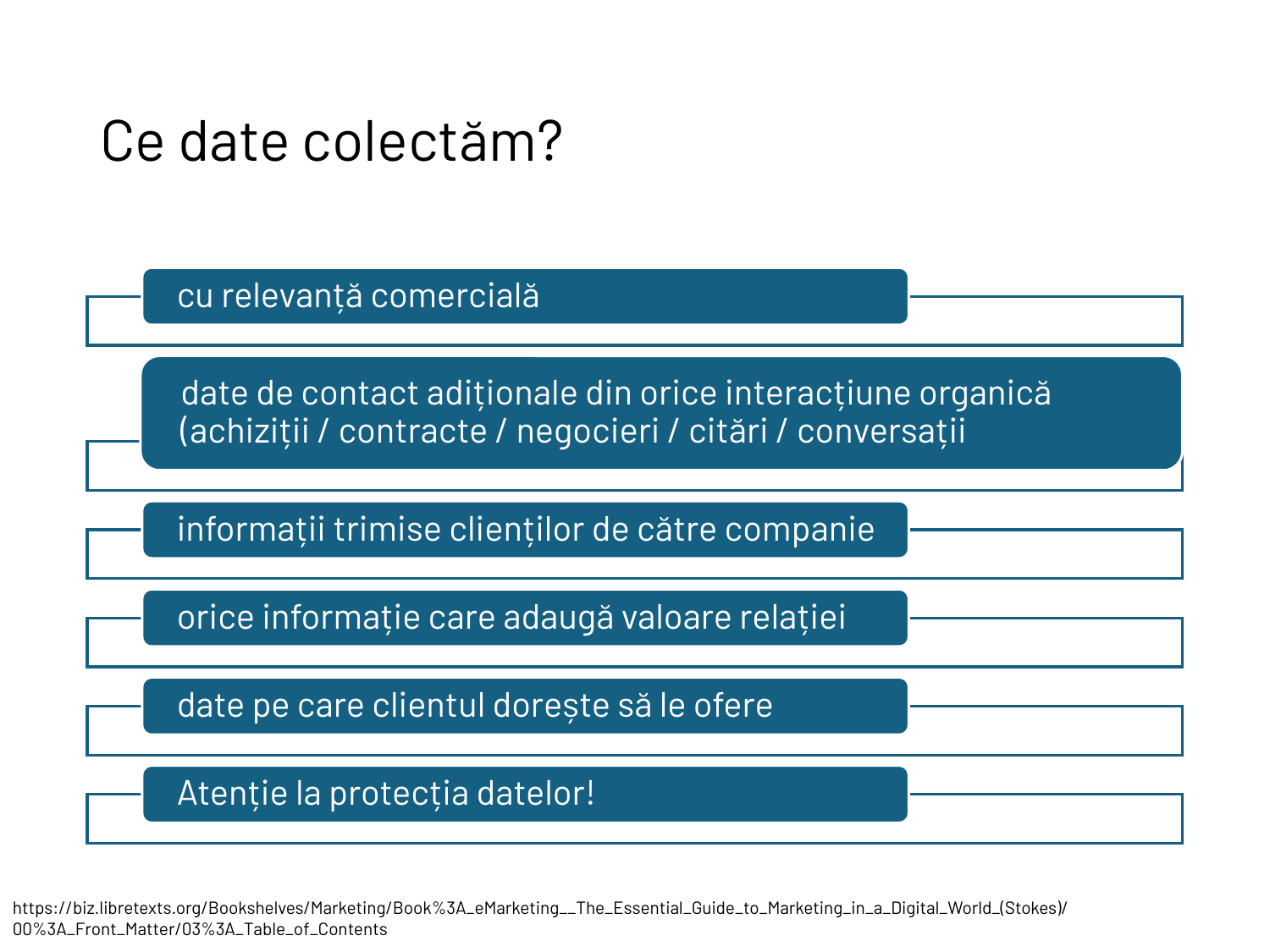

# Ce date colectăm?
cu relevanță comercială
date de contact adiționale din orice interacțiune organică (achiziții / contracte / negocieri / citări / conversații
informații trimise clienților de către companie
orice informație care adaugă valoare relației
date pe care clientul dorește să le ofere
Atenție la protecția datelor!
https://biz.libretexts.org/Bookshelves/Marketing/Book%3A_eMarketing__The_Essential_Guide_to_Marketing_in_a_Digital_World_(Stokes)/00%3A_Front_Matter/03%3A_Table_of_Contents